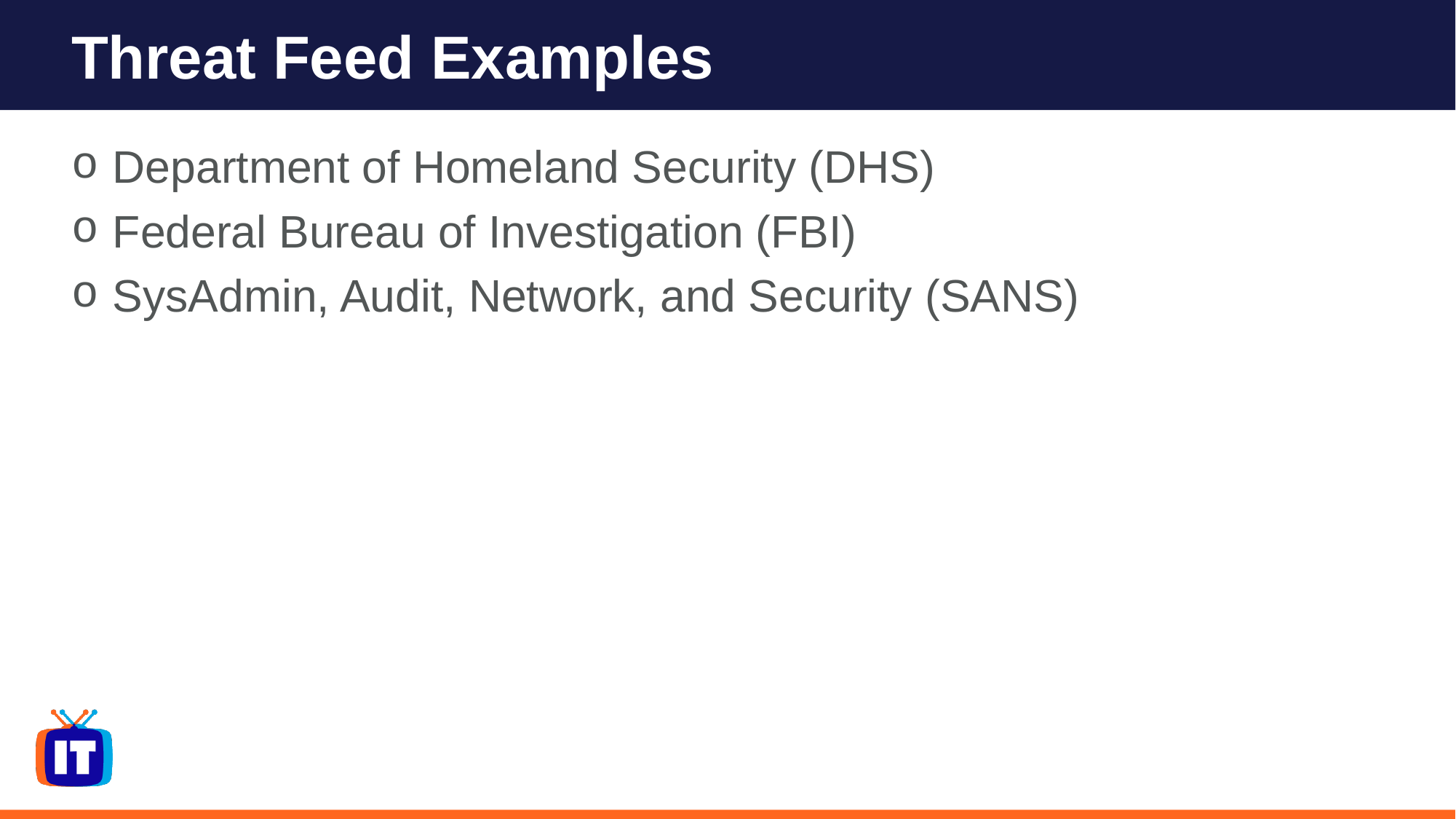

# Threat Feed Examples
Department of Homeland Security (DHS)
Federal Bureau of Investigation (FBI)
SysAdmin, Audit, Network, and Security (SANS)